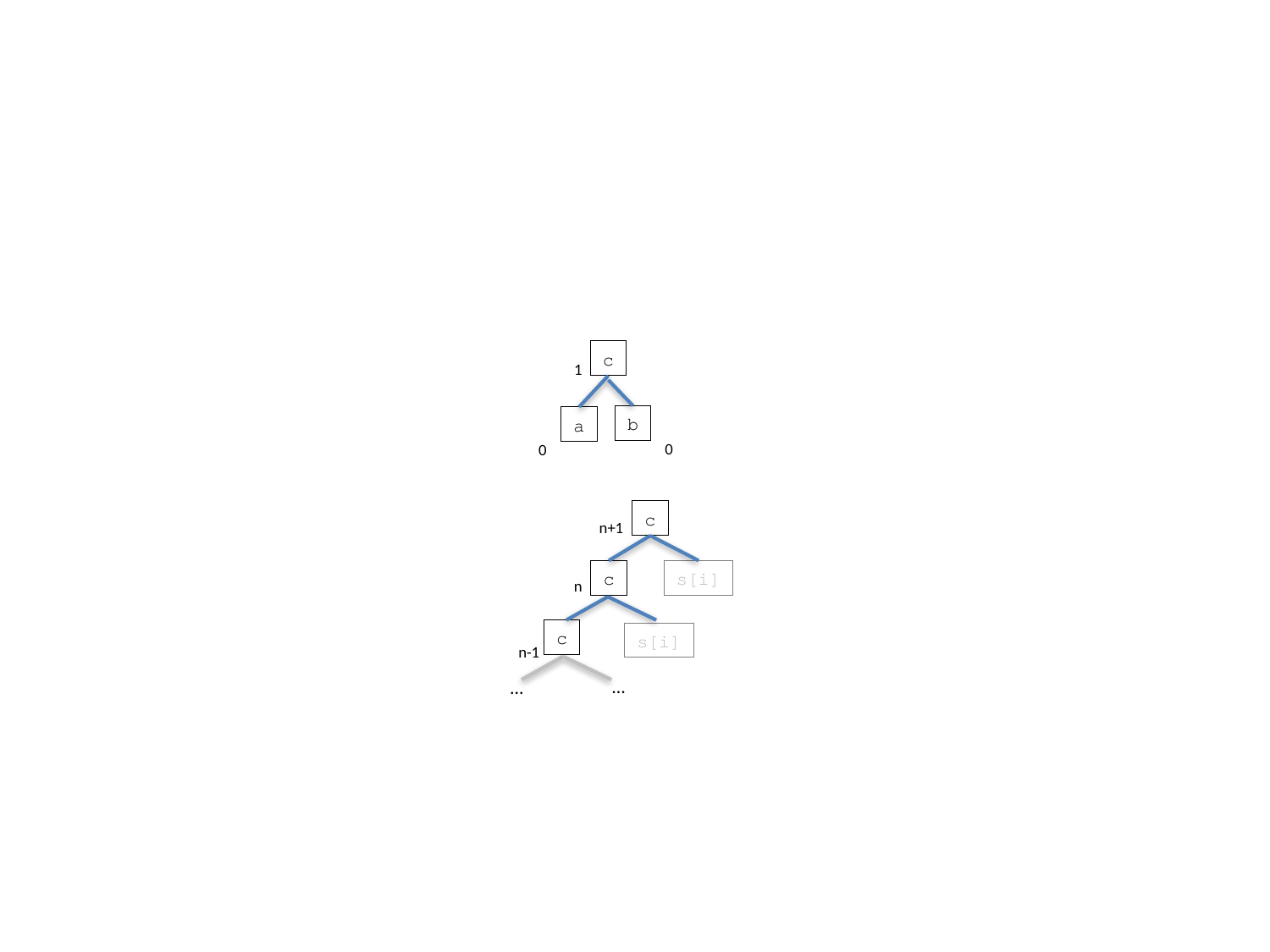

c
1
b
a
0
0
c
n+1
c
s[i]
n
c
s[i]
n-1
…
…